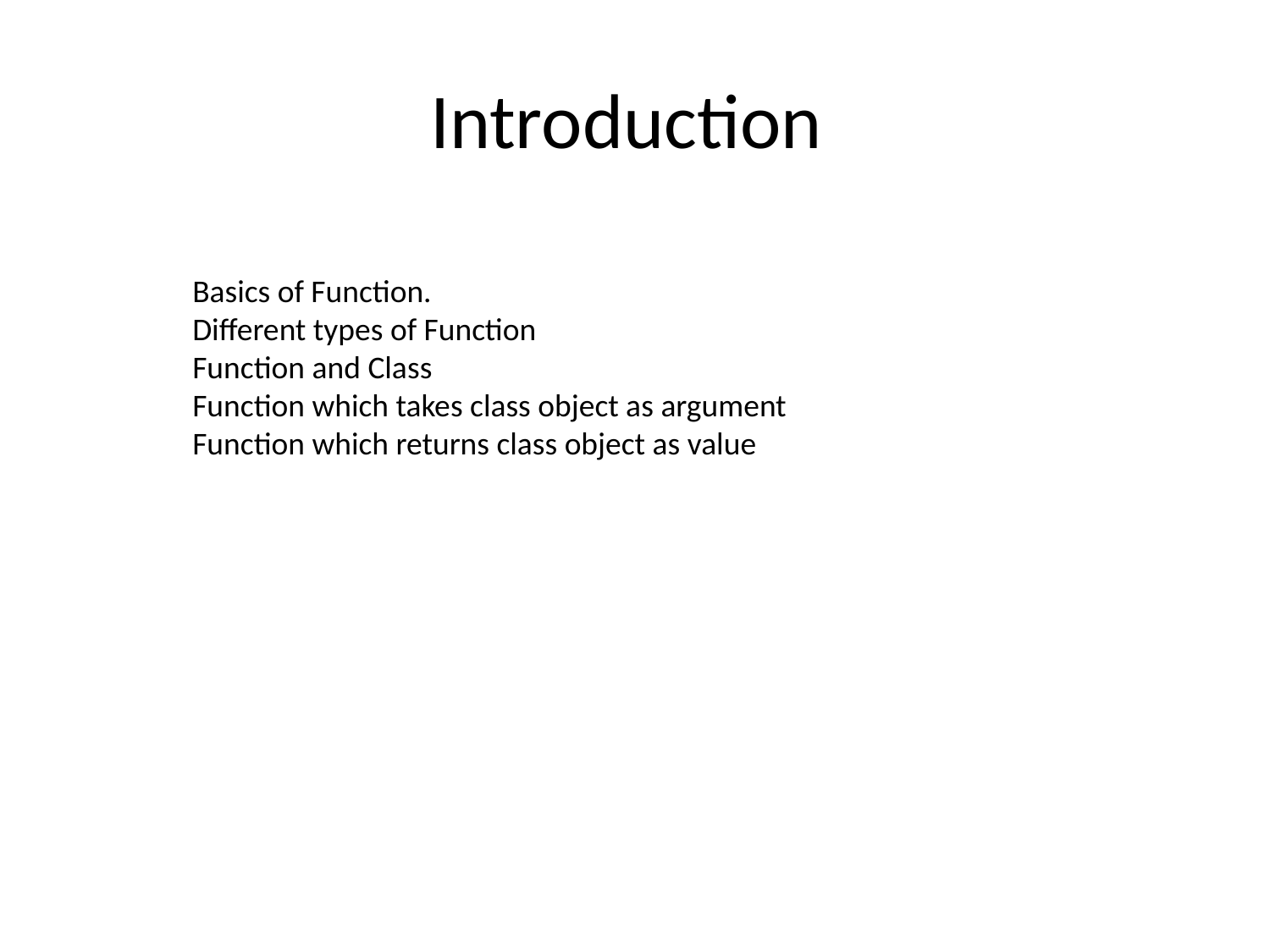

# Introduction
Basics of Function.
Different types of Function
Function and Class
Function which takes class object as argument
Function which returns class object as value